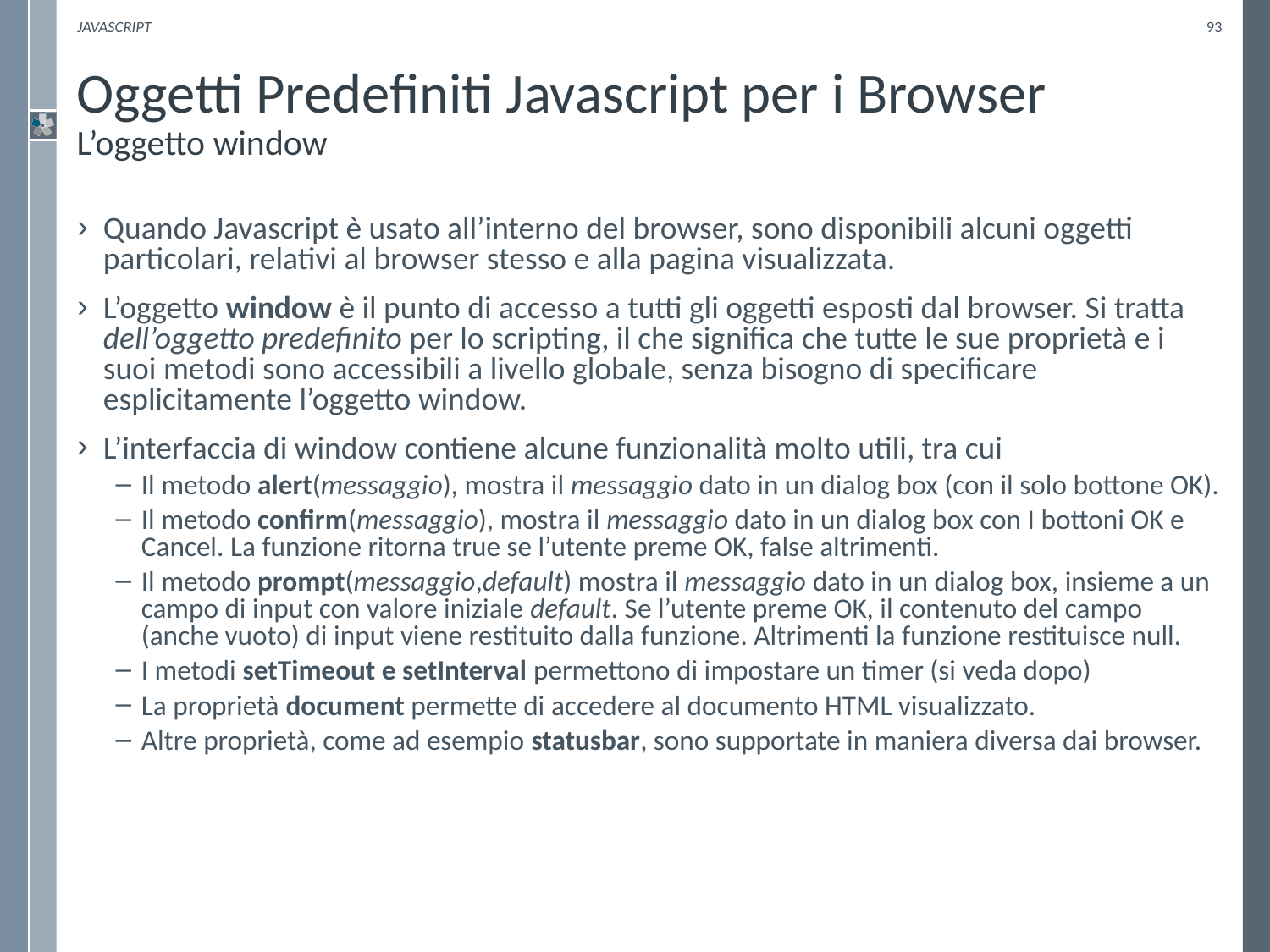

Javascript
93
# Oggetti Predefiniti Javascript per i Browser L’oggetto window
Quando Javascript è usato all’interno del browser, sono disponibili alcuni oggetti particolari, relativi al browser stesso e alla pagina visualizzata.
L’oggetto window è il punto di accesso a tutti gli oggetti esposti dal browser. Si tratta dell’oggetto predefinito per lo scripting, il che significa che tutte le sue proprietà e i suoi metodi sono accessibili a livello globale, senza bisogno di specificare esplicitamente l’oggetto window.
L’interfaccia di window contiene alcune funzionalità molto utili, tra cui
Il metodo alert(messaggio), mostra il messaggio dato in un dialog box (con il solo bottone OK).
Il metodo confirm(messaggio), mostra il messaggio dato in un dialog box con I bottoni OK e Cancel. La funzione ritorna true se l’utente preme OK, false altrimenti.
Il metodo prompt(messaggio,default) mostra il messaggio dato in un dialog box, insieme a un campo di input con valore iniziale default. Se l’utente preme OK, il contenuto del campo (anche vuoto) di input viene restituito dalla funzione. Altrimenti la funzione restituisce null.
I metodi setTimeout e setInterval permettono di impostare un timer (si veda dopo)
La proprietà document permette di accedere al documento HTML visualizzato.
Altre proprietà, come ad esempio statusbar, sono supportate in maniera diversa dai browser.